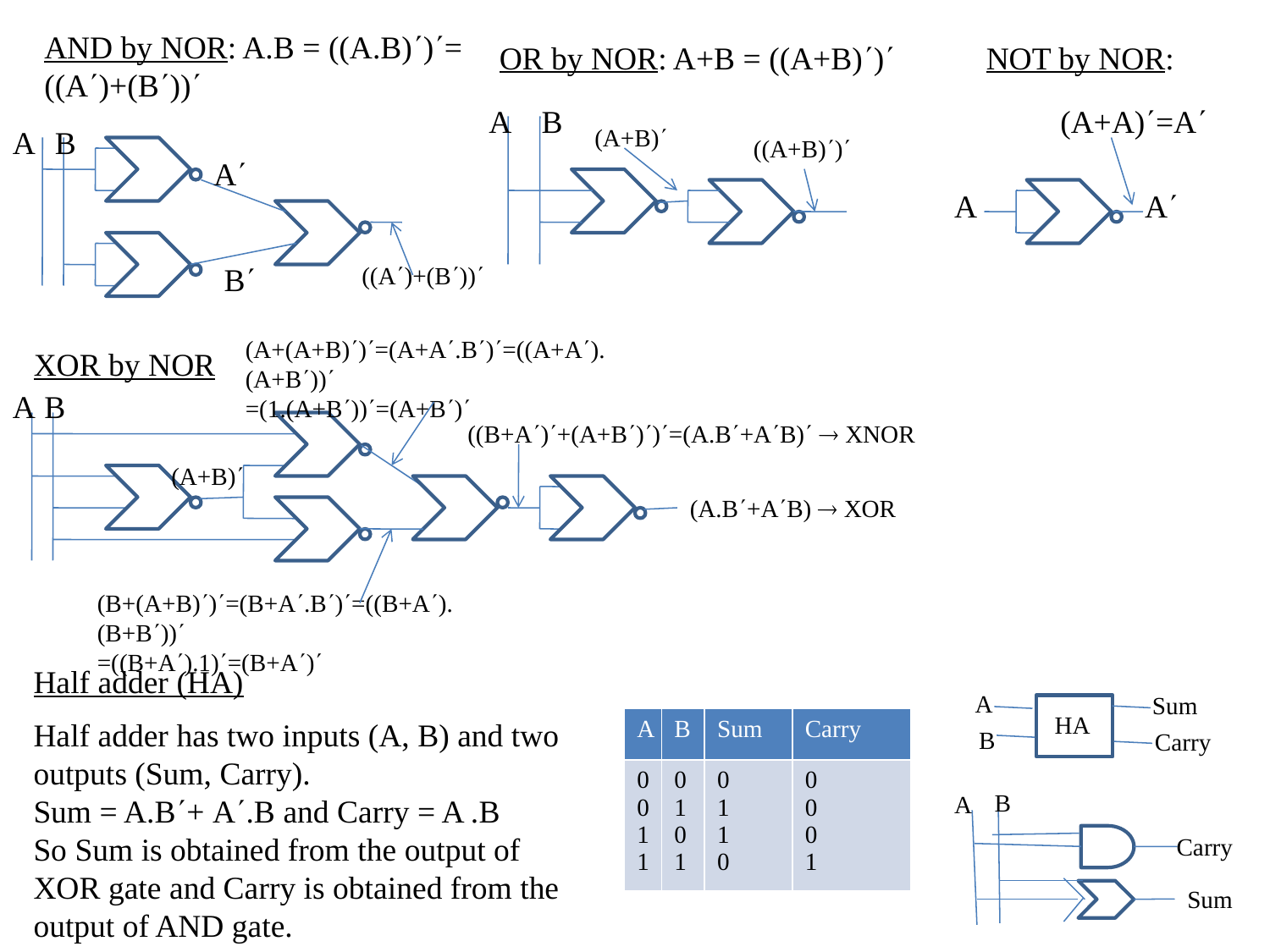

AND by NOR: A.B = ((A.B)′)′= ((A′)+(B′))′
OR by NOR: A+B = ((A+B)′)′
NOT by NOR:
A
B
(A+A)′=A′
A
B
(A+B)′
((A+B)′)′

A′

A

A′

B′
((A′)+(B′))′

(A+(A+B)′)′=(A+A′.B′)′=((A+A′).(A+B′))′
=(1.(A+B′))′=(A+B′)′
XOR by NOR
A
B

((B+A′)′+(A+B′)′)′=(A.B′+A′B)′ → XNOR

(A+B)′

(A.B′+A′B) → XOR

(B+(A+B)′)′=(B+A′.B′)′=((B+A′).(B+B′))′
=((B+A′).1)′=(B+A′)′
Half adder (HA)
A
Sum

HA
Half adder has two inputs (A, B) and two outputs (Sum, Carry).
Sum = A.B′+ A′.B and Carry = A .B
So Sum is obtained from the output of XOR gate and Carry is obtained from the output of AND gate.
| A | B | Sum | Carry |
| --- | --- | --- | --- |
| 0 0 1 1 | 0 1 0 1 | 0 1 1 0 | 0 0 0 1 |
B
Carry
B
A
Carry

Sum